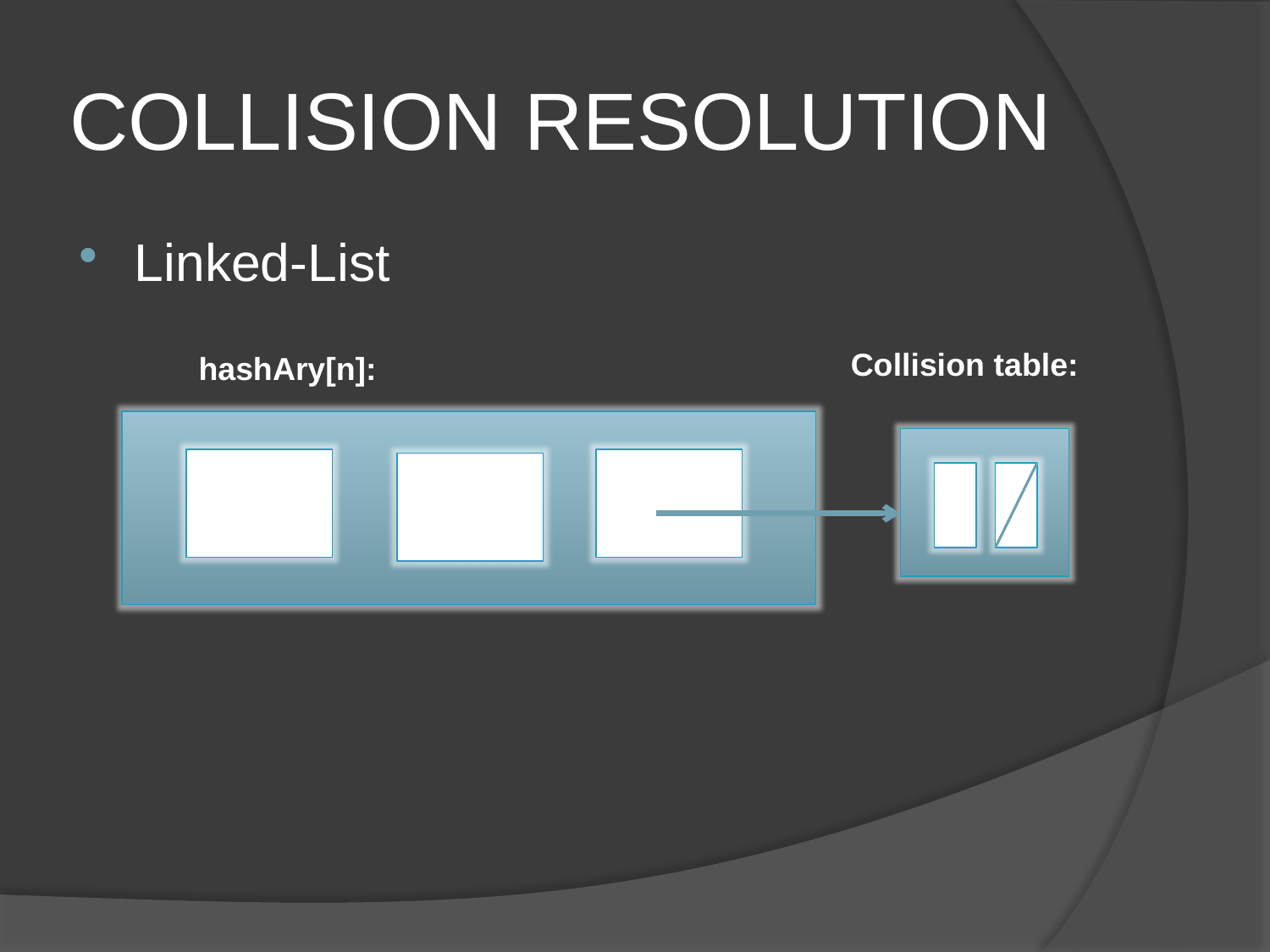

# COLLISION RESOLUTION
Linked-List
Collision table:
hashAry[n]: